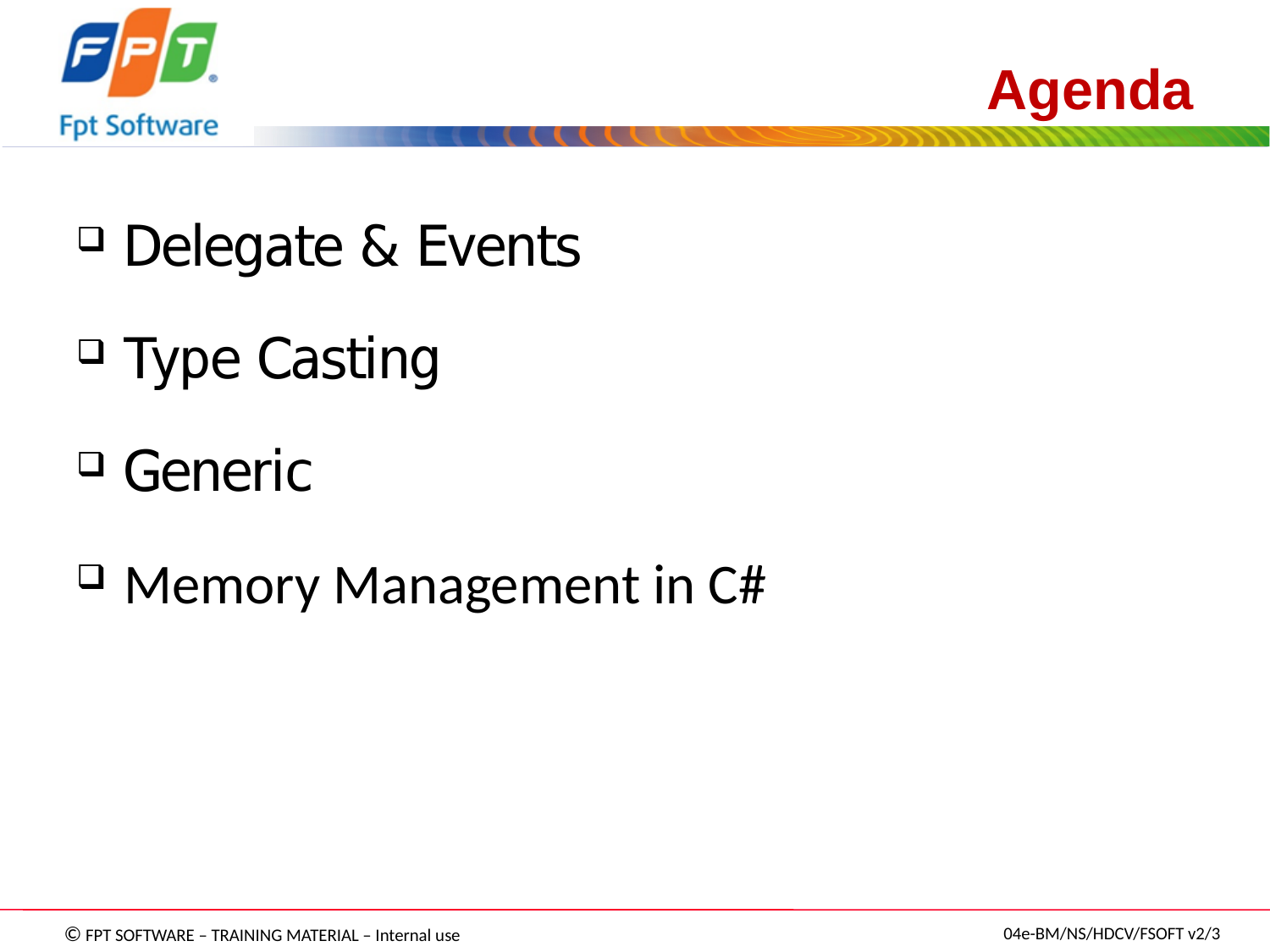

# Agenda
Delegate & Events
Type Casting
Generic
Memory Management in C#